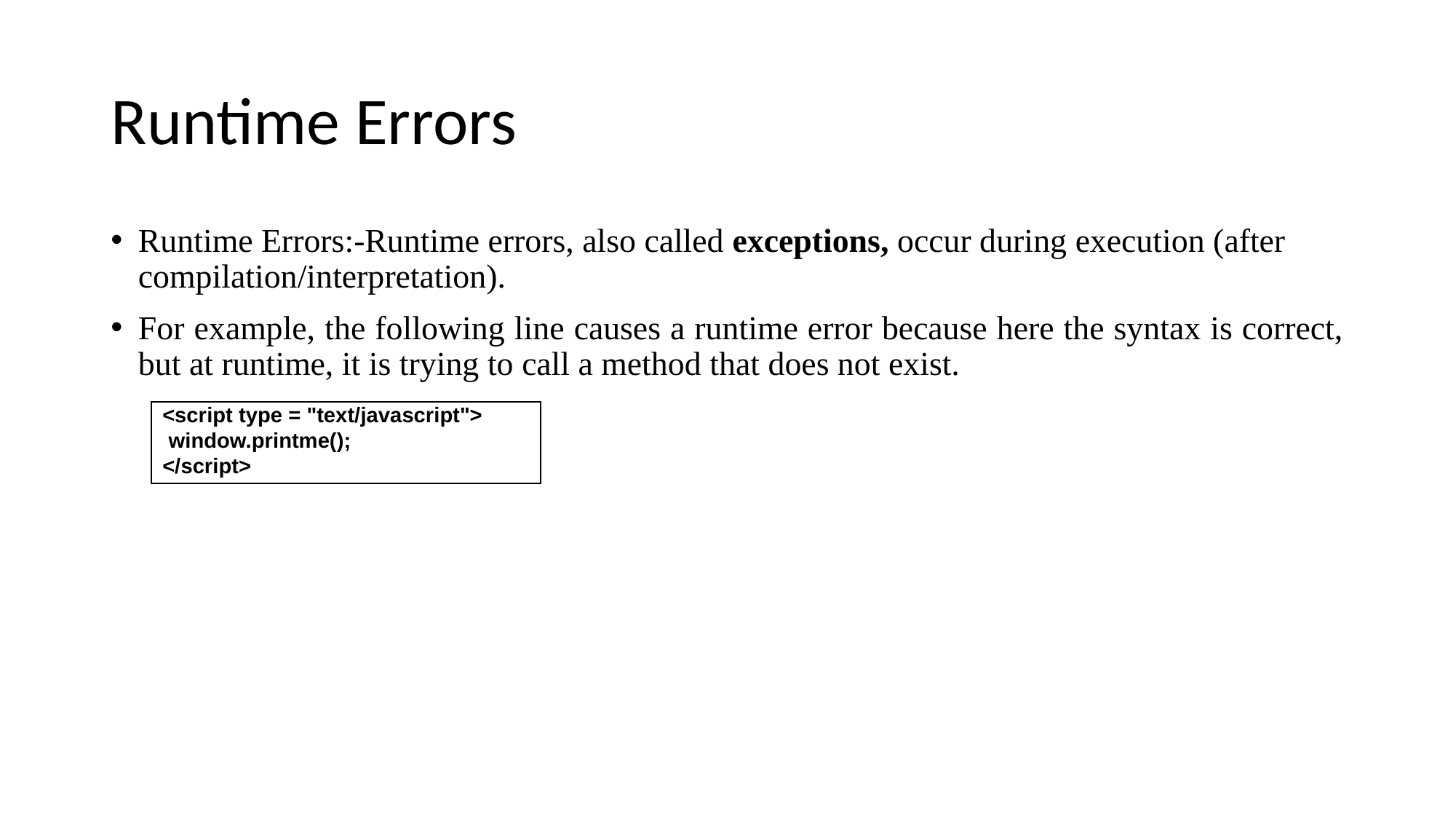

# Runtime Errors
Runtime Errors:-Runtime errors, also called exceptions, occur during execution (after compilation/interpretation).
For example, the following line causes a runtime error because here the syntax is correct, but at runtime, it is trying to call a method that does not exist.

<script type = "text/javascript">
 window.printme();
</script>